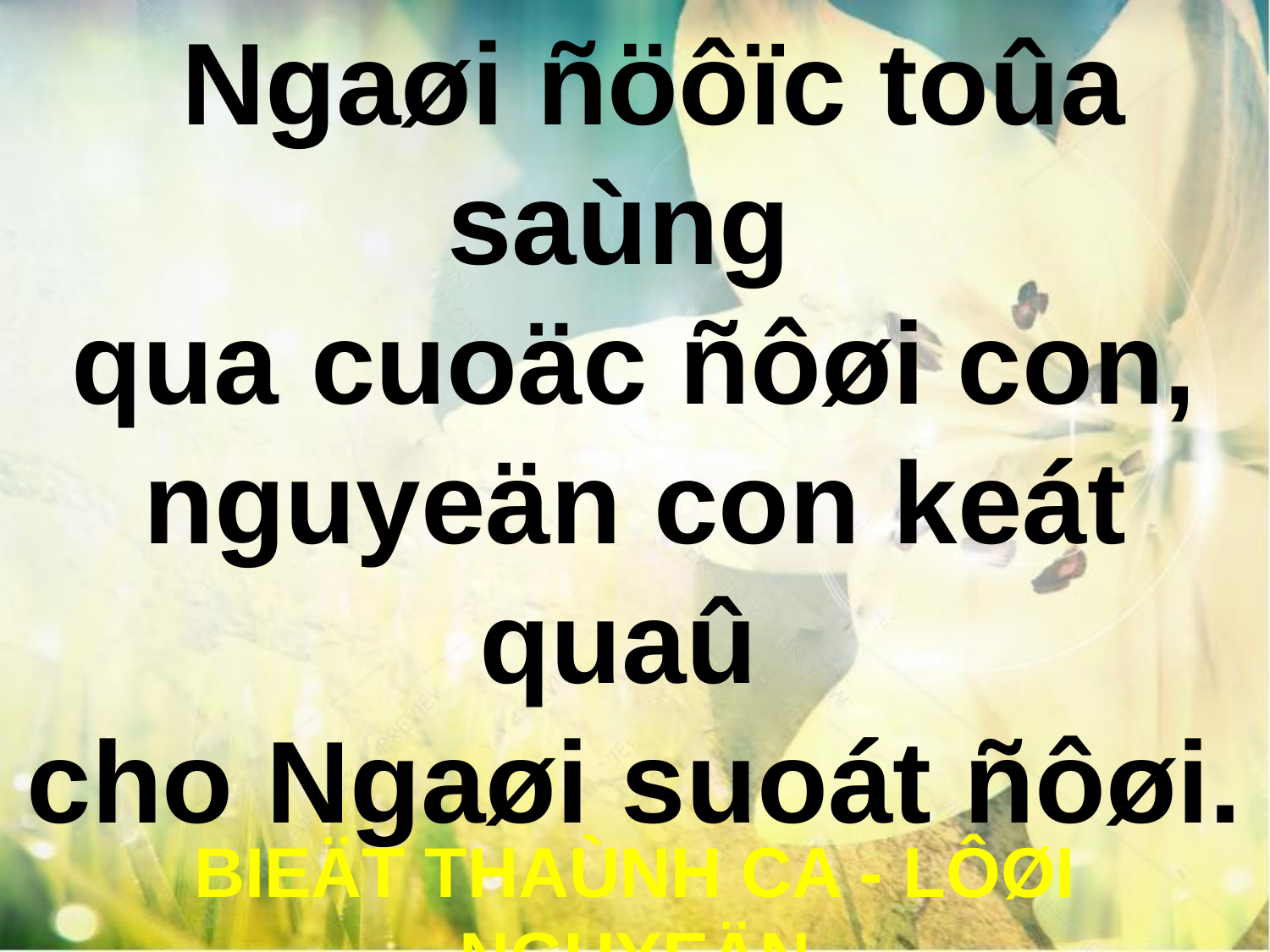

Ngaøi ñöôïc toûa saùng
qua cuoäc ñôøi con, nguyeän con keát quaû
cho Ngaøi suoát ñôøi.
BIEÄT THAÙNH CA - LÔØI NGUYEÄN